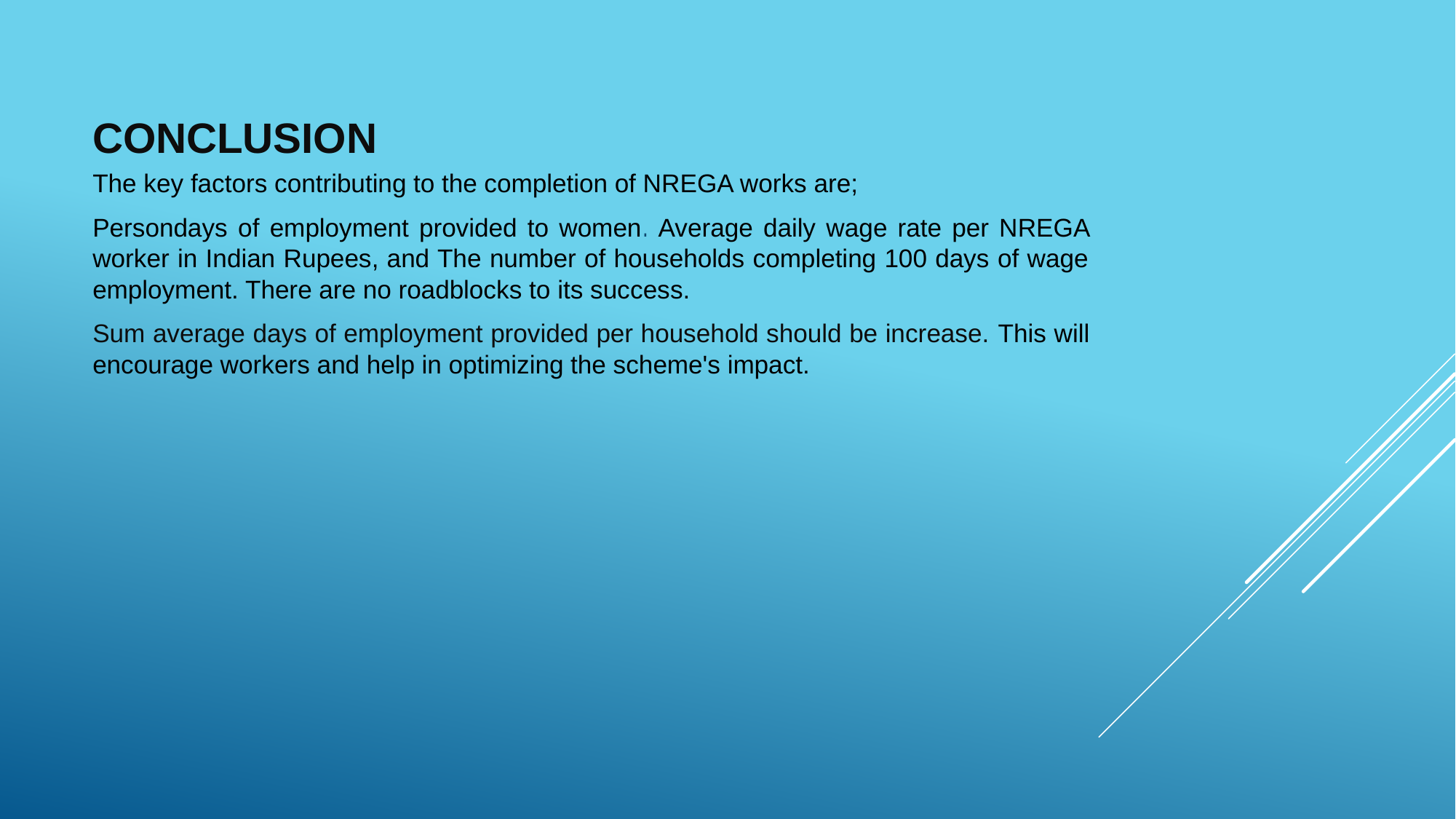

# CONCLUSION
The key factors contributing to the completion of NREGA works are;
Persondays of employment provided to women. Average daily wage rate per NREGA worker in Indian Rupees, and The number of households completing 100 days of wage employment. There are no roadblocks to its success.
Sum average days of employment provided per household should be increase. This will encourage workers and help in optimizing the scheme's impact.